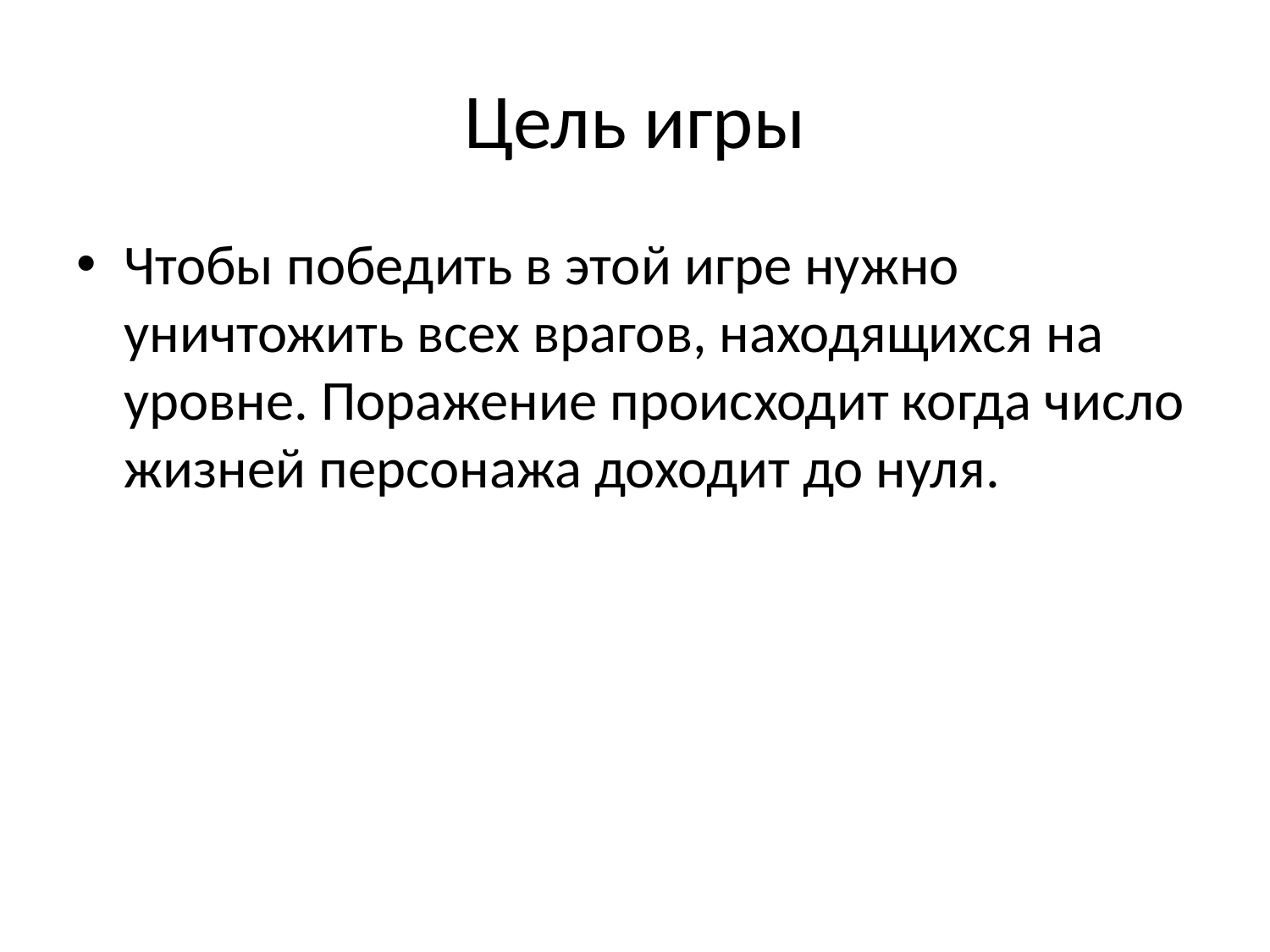

# Цель игры
Чтобы победить в этой игре нужно уничтожить всех врагов, находящихся на уровне. Поражение происходит когда число жизней персонажа доходит до нуля.